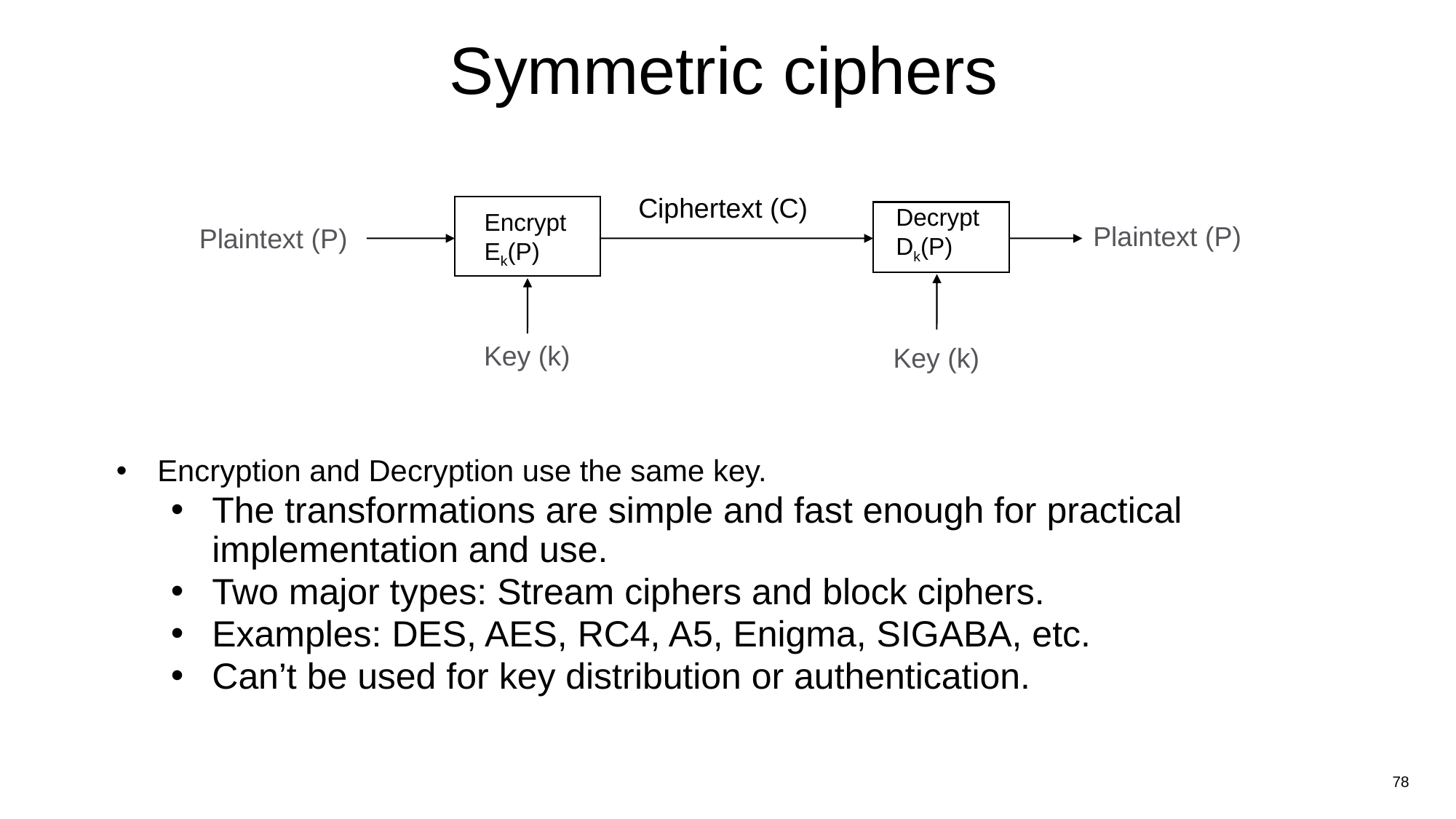

# Symmetric ciphers
Ciphertext (C)

Decrypt
Dk(P)
Encrypt
Ek(P)

Plaintext (P)
Plaintext (P)

Key (k)
Key (k)
Encryption and Decryption use the same key.
The transformations are simple and fast enough for practical implementation and use.
Two major types: Stream ciphers and block ciphers.
Examples: DES, AES, RC4, A5, Enigma, SIGABA, etc.
Can’t be used for key distribution or authentication.
78